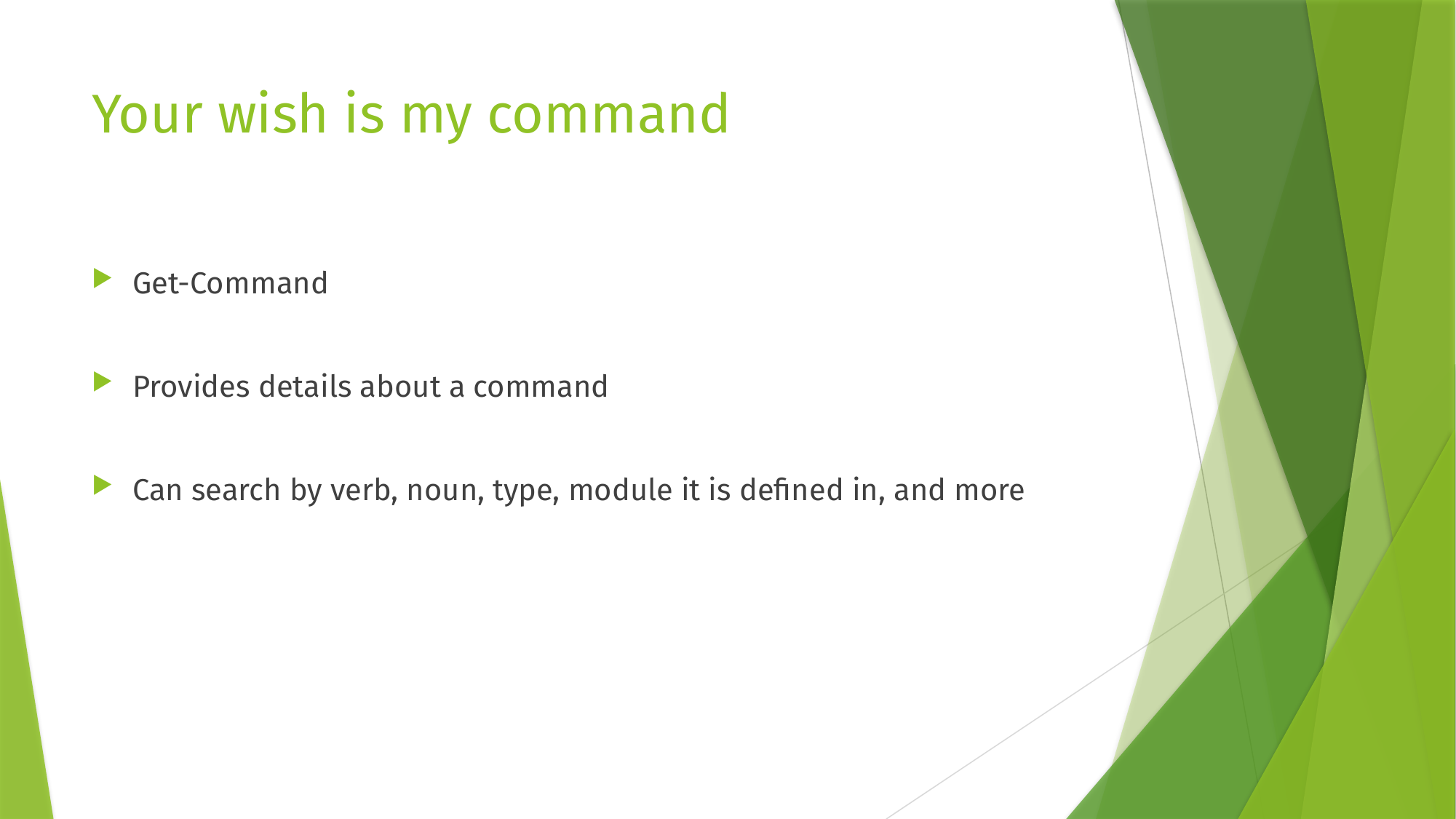

# Your wish is my command
Get-Command

Provides details about a command

Can search by verb, noun, type, module it is defined in, and more